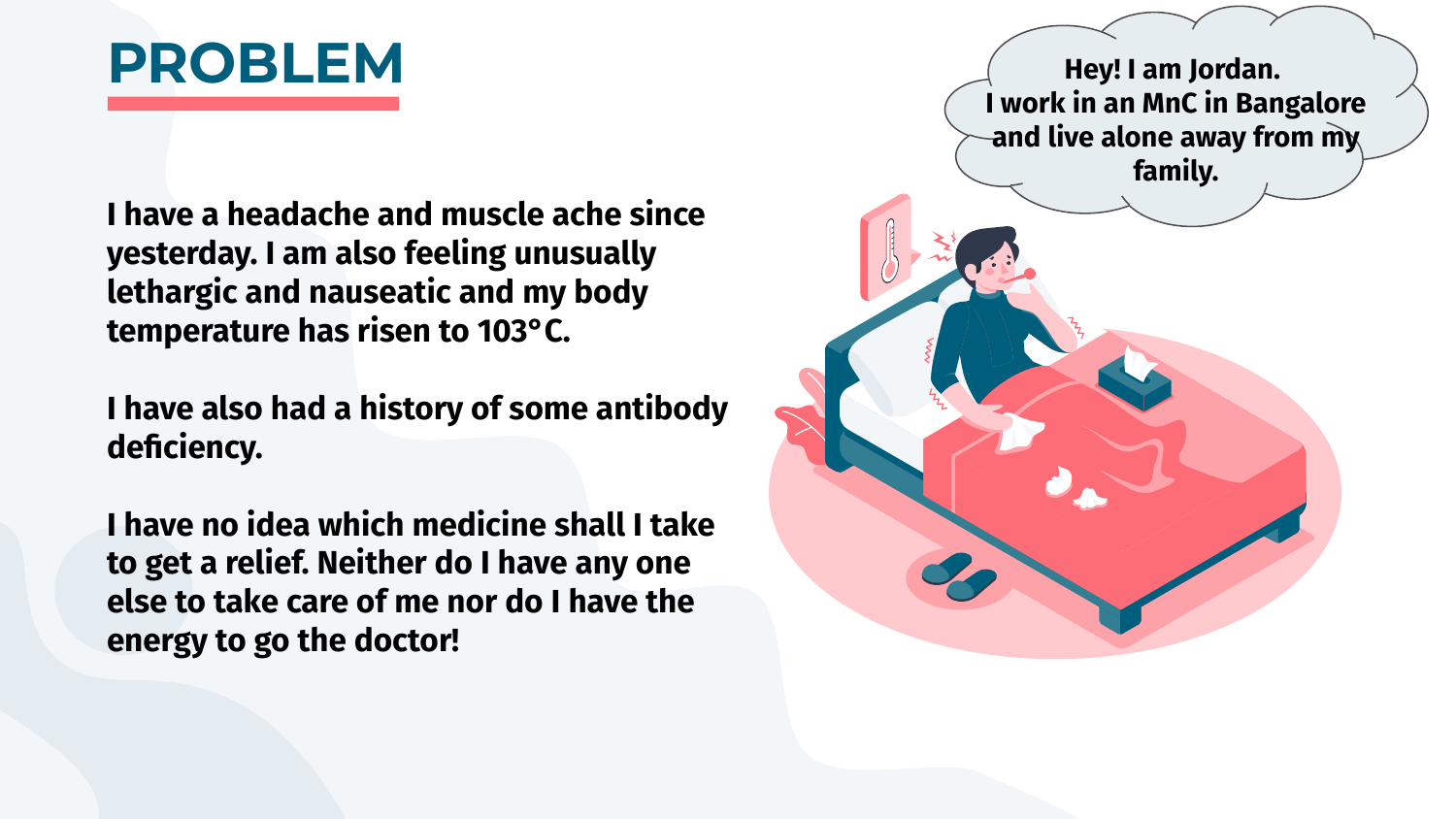

# PROBLEM
Hey! I am Jordan.
I work in an MnC in Bangalore and live alone away from my family.

I have a headache and muscle ache since yesterday. I am also feeling unusually lethargic and nauseatic and my body temperature has risen to 103°C.

I have also had a history of some antibody deficiency.

I have no idea which medicine shall I take to get a relief. Neither do I have any one else to take care of me nor do I have the energy to go the doctor!